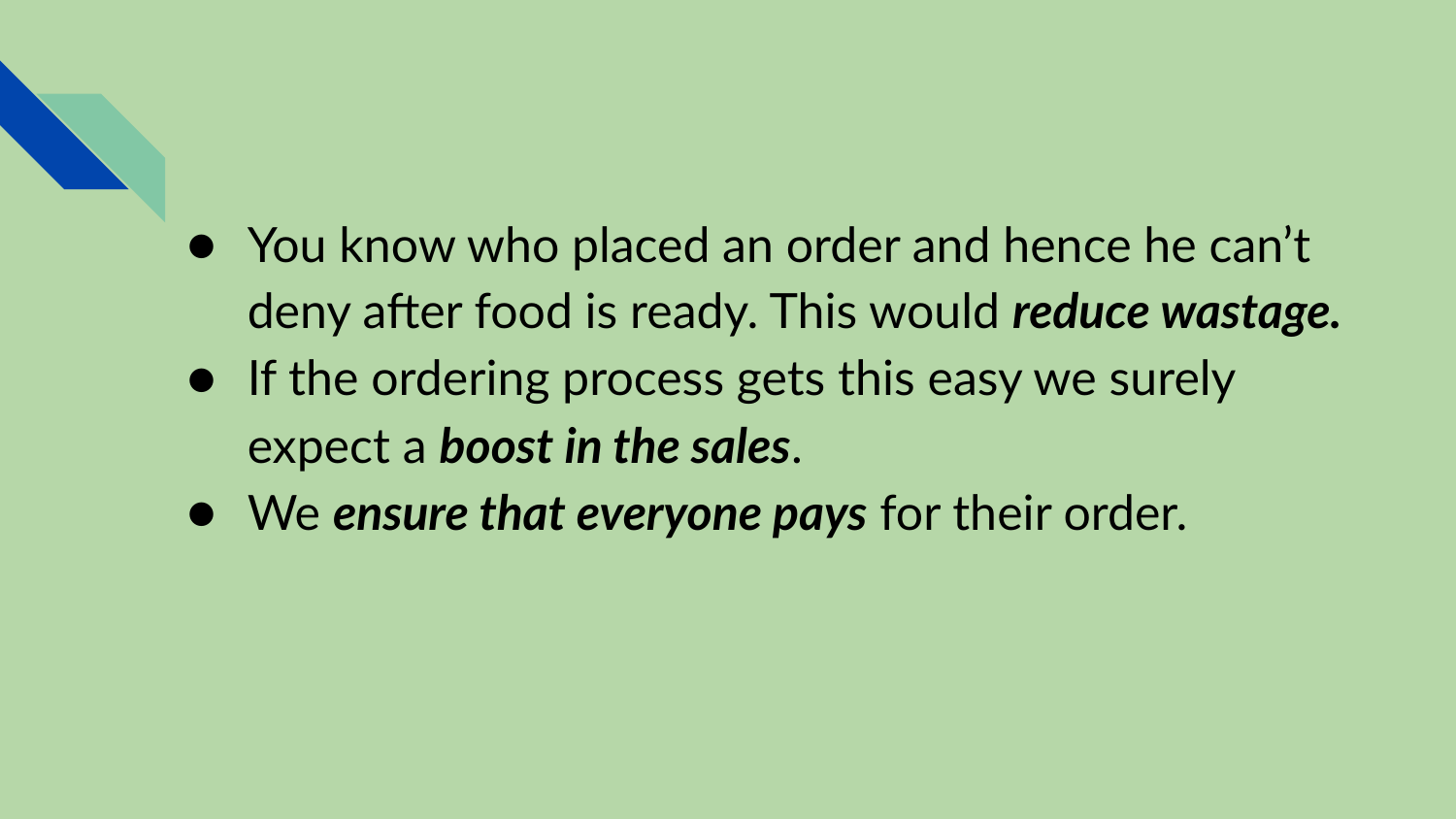

You know who placed an order and hence he can’t deny after food is ready. This would reduce wastage.
If the ordering process gets this easy we surely expect a boost in the sales.
We ensure that everyone pays for their order.